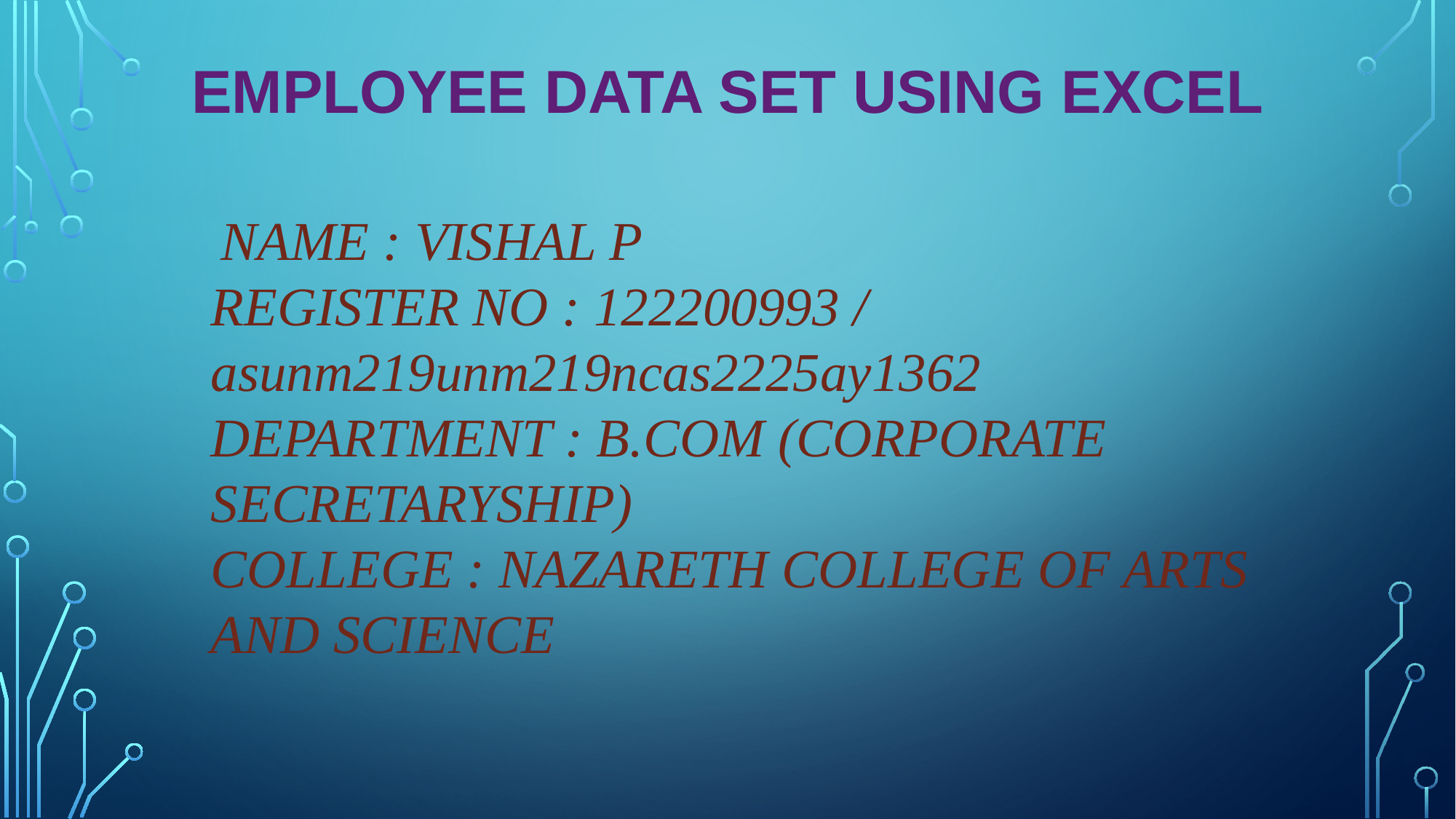

# Employee data set using excel
 NAME : VISHAL P
REGISTER NO : 122200993 / asunm219unm219ncas2225ay1362
DEPARTMENT : B.COM (CORPORATE SECRETARYSHIP)
COLLEGE : NAZARETH COLLEGE OF ARTS AND SCIENCE